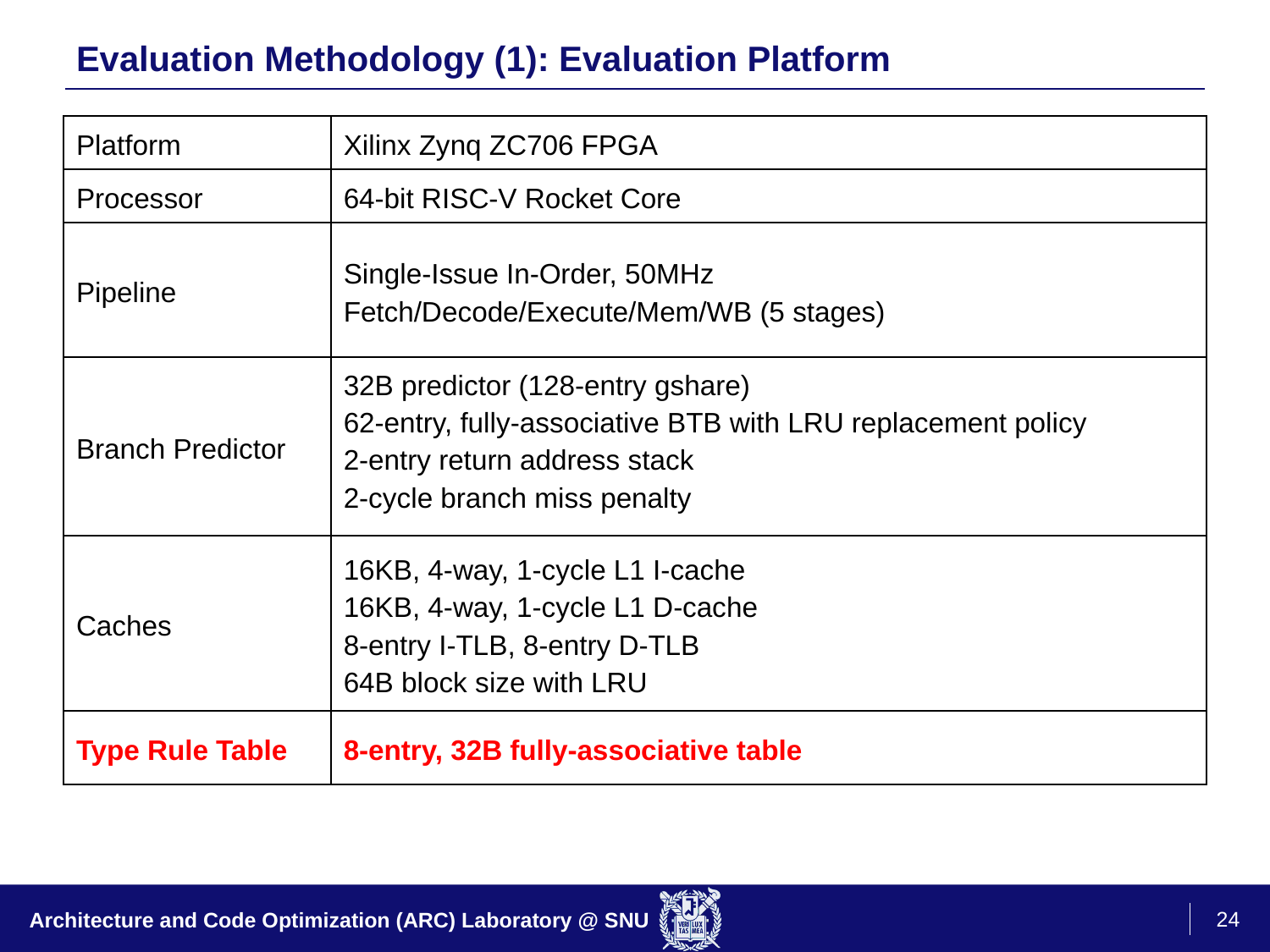

# Evaluation Methodology (1): Evaluation Platform
| Platform | Xilinx Zynq ZC706 FPGA |
| --- | --- |
| Processor | 64-bit RISC-V Rocket Core |
| Pipeline | Single-Issue In-Order, 50MHz Fetch/Decode/Execute/Mem/WB (5 stages) |
| Branch Predictor | 32B predictor (128-entry gshare) 62-entry, fully-associative BTB with LRU replacement policy 2-entry return address stack 2-cycle branch miss penalty |
| Caches | 16KB, 4-way, 1-cycle L1 I-cache 16KB, 4-way, 1-cycle L1 D-cache 8-entry I-TLB, 8-entry D-TLB 64B block size with LRU |
| Type Rule Table | 8-entry, 32B fully-associative table |
24